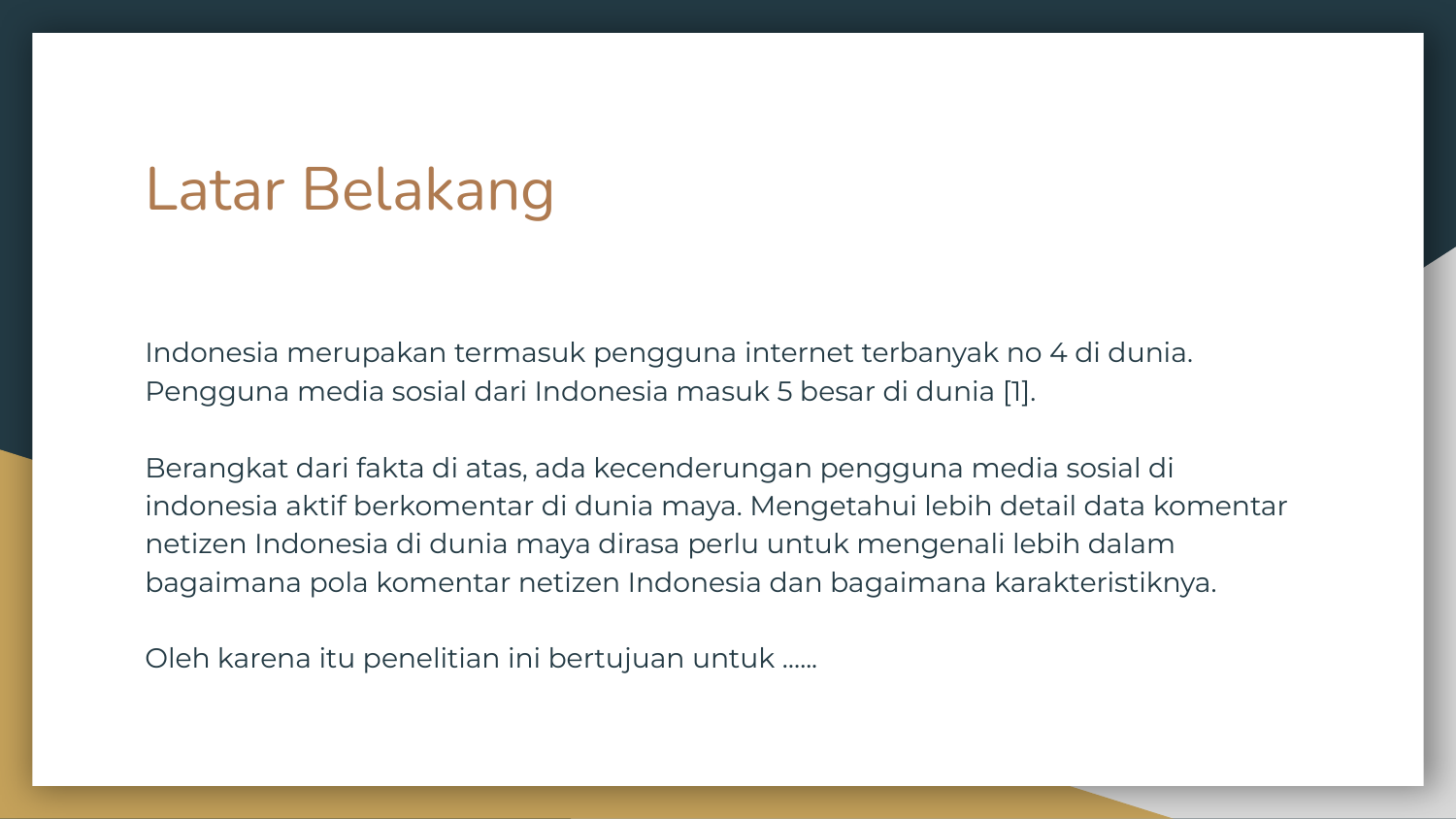

# Latar Belakang
Indonesia merupakan termasuk pengguna internet terbanyak no 4 di dunia. Pengguna media sosial dari Indonesia masuk 5 besar di dunia [1].

Berangkat dari fakta di atas, ada kecenderungan pengguna media sosial di indonesia aktif berkomentar di dunia maya. Mengetahui lebih detail data komentar netizen Indonesia di dunia maya dirasa perlu untuk mengenali lebih dalam bagaimana pola komentar netizen Indonesia dan bagaimana karakteristiknya.

Oleh karena itu penelitian ini bertujuan untuk …...